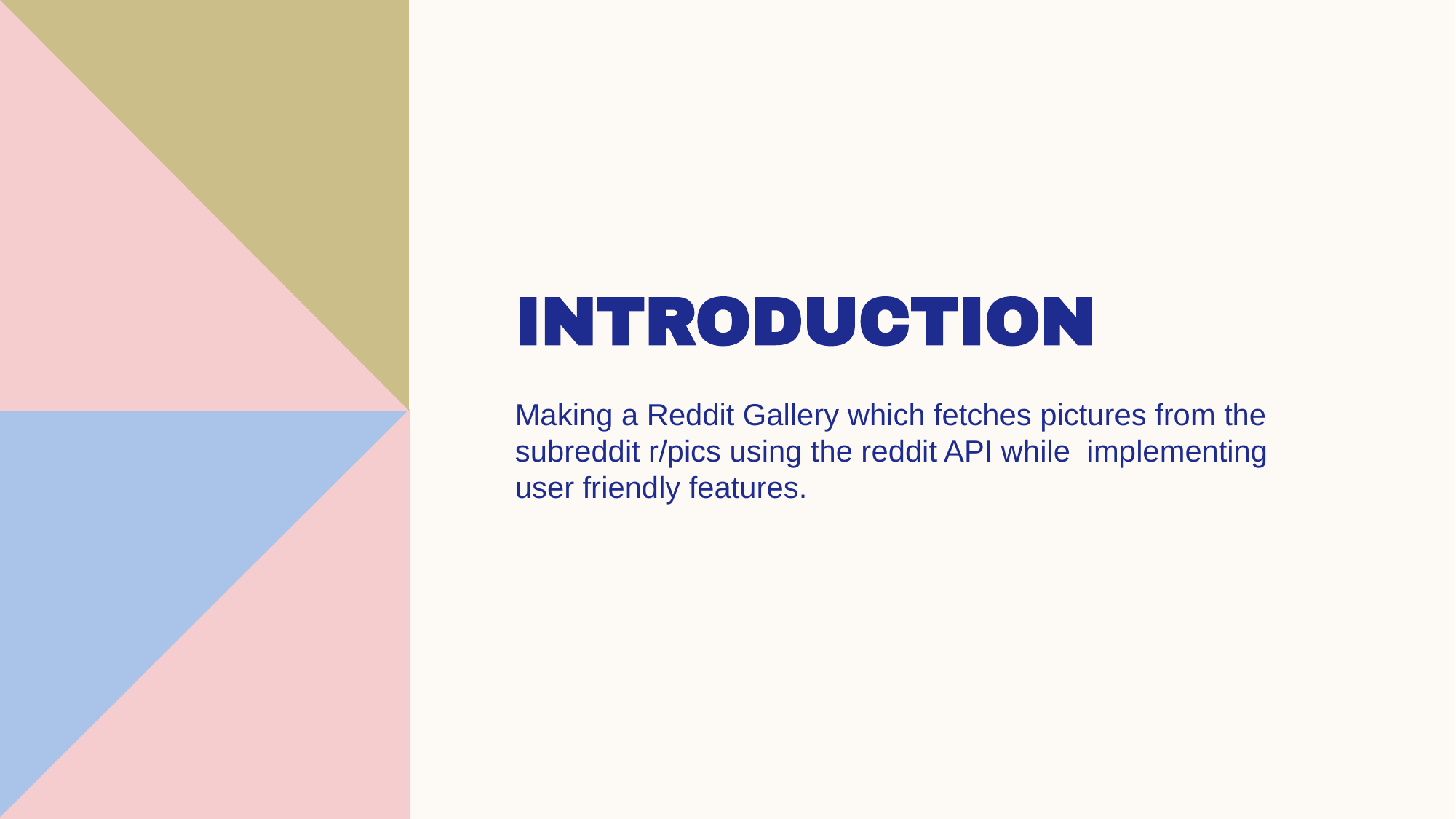

# Introduction
Making a Reddit Gallery which fetches pictures from the subreddit r/pics using the reddit API while  implementing user friendly features.